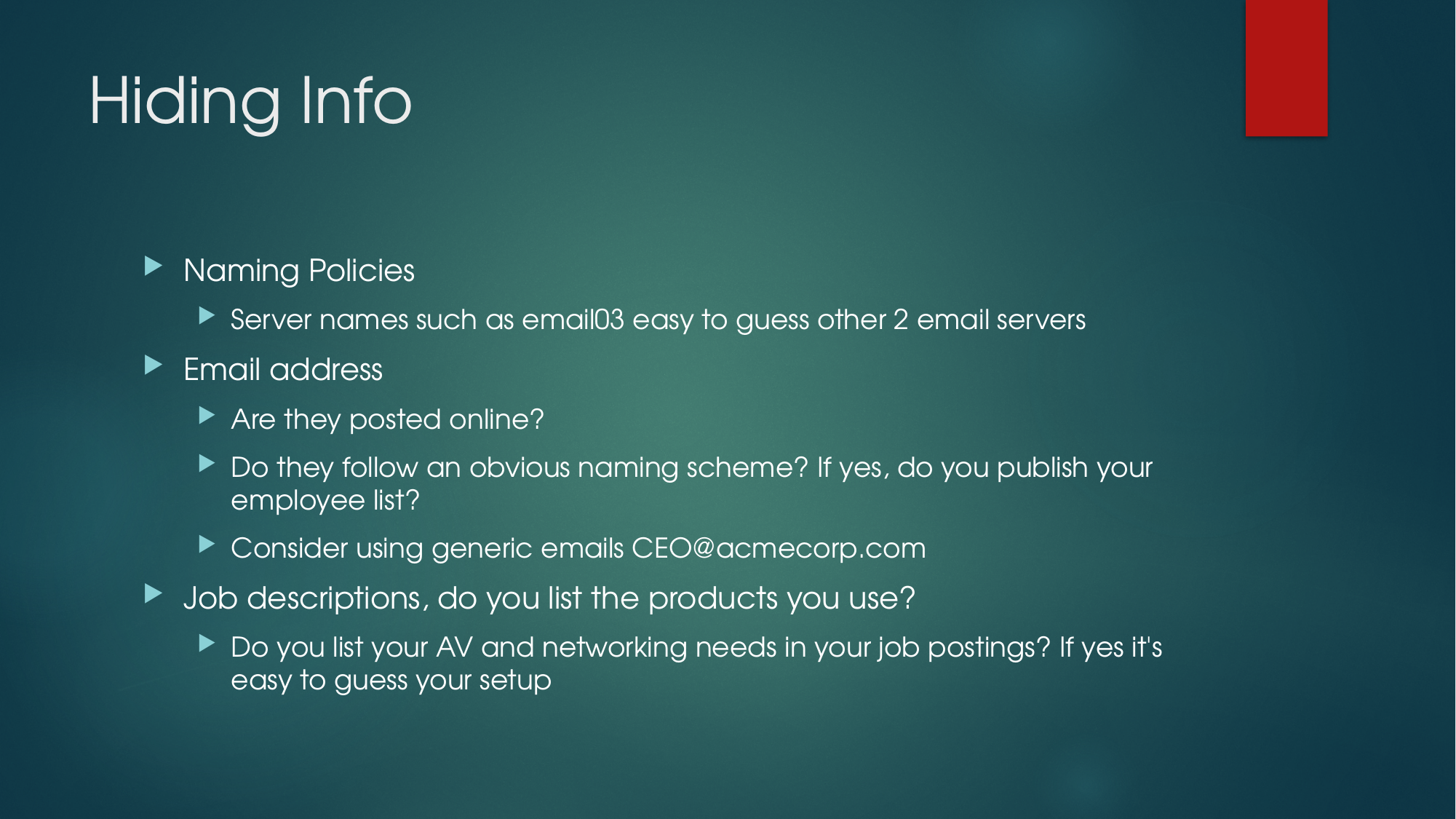

# Hiding Info
Naming Policies
Server names such as email03 easy to guess other 2 email servers
Email address
Are they posted online?
Do they follow an obvious naming scheme? If yes, do you publish your employee list?
Consider using generic emails CEO@acmecorp.com
Job descriptions, do you list the products you use?
Do you list your AV and networking needs in your job postings? If yes it's easy to guess your setup